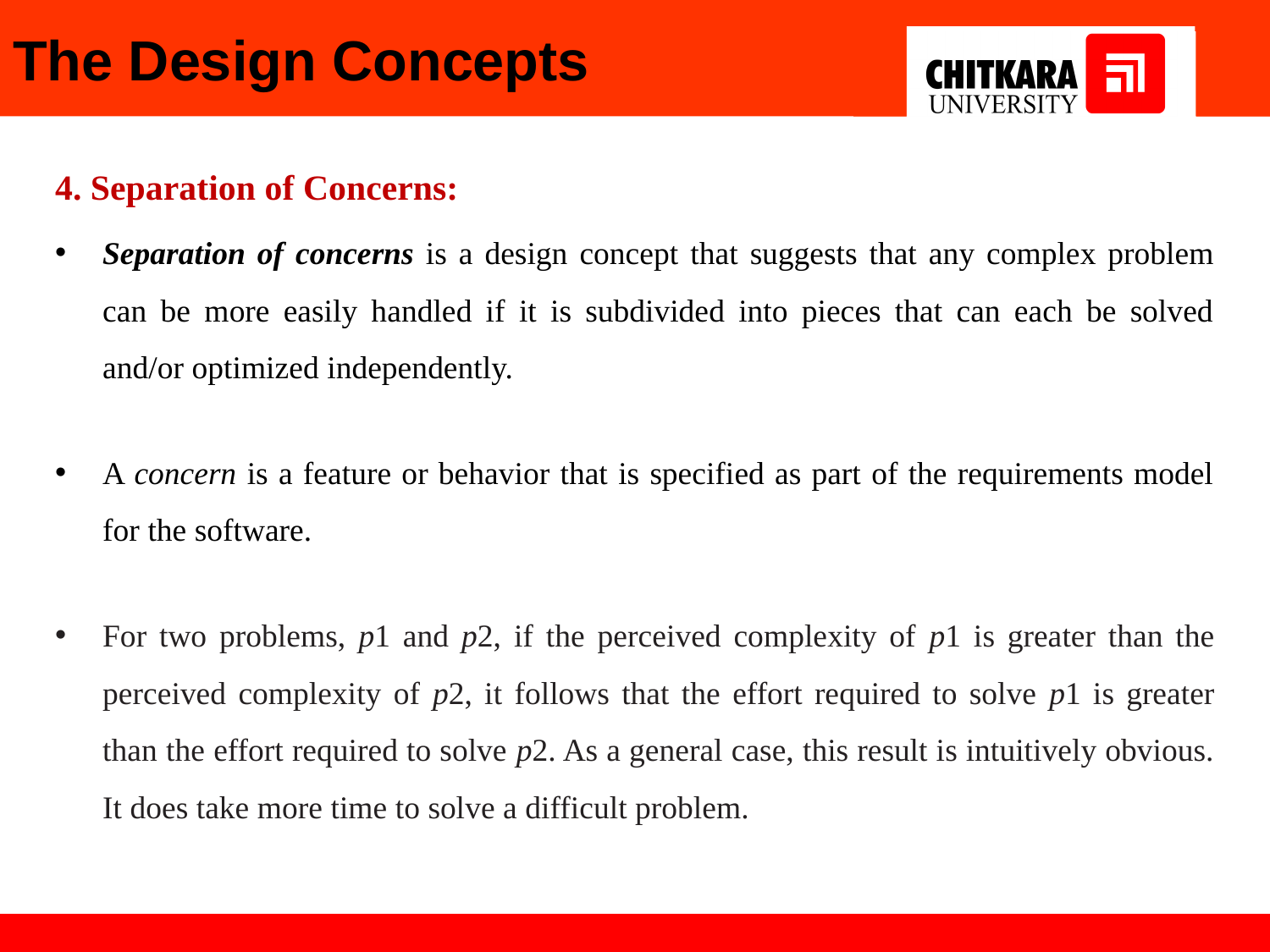

# The Design Concepts
4. Separation of Concerns:
Separation of concerns is a design concept that suggests that any complex problem can be more easily handled if it is subdivided into pieces that can each be solved and/or optimized independently.

A concern is a feature or behavior that is specified as part of the requirements model for the software.

For two problems, p1 and p2, if the perceived complexity of p1 is greater than the perceived complexity of p2, it follows that the effort required to solve p1 is greater than the effort required to solve p2. As a general case, this result is intuitively obvious. It does take more time to solve a difficult problem.